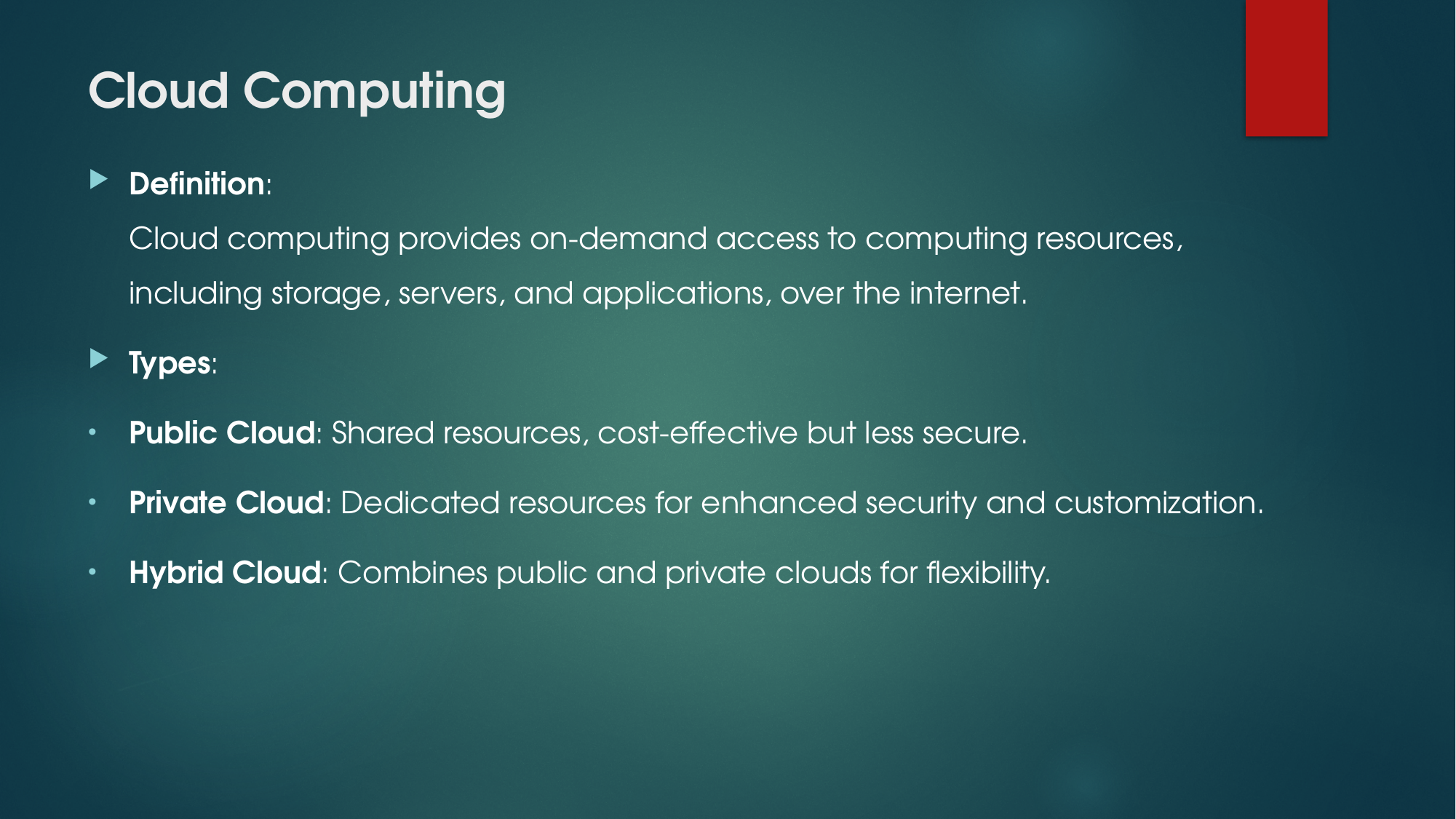

# Cloud Computing
Definition:
Cloud computing provides on-demand access to computing resources, including storage, servers, and applications, over the internet.
Types:
Public Cloud: Shared resources, cost-effective but less secure.
Private Cloud: Dedicated resources for enhanced security and customization.
Hybrid Cloud: Combines public and private clouds for flexibility.